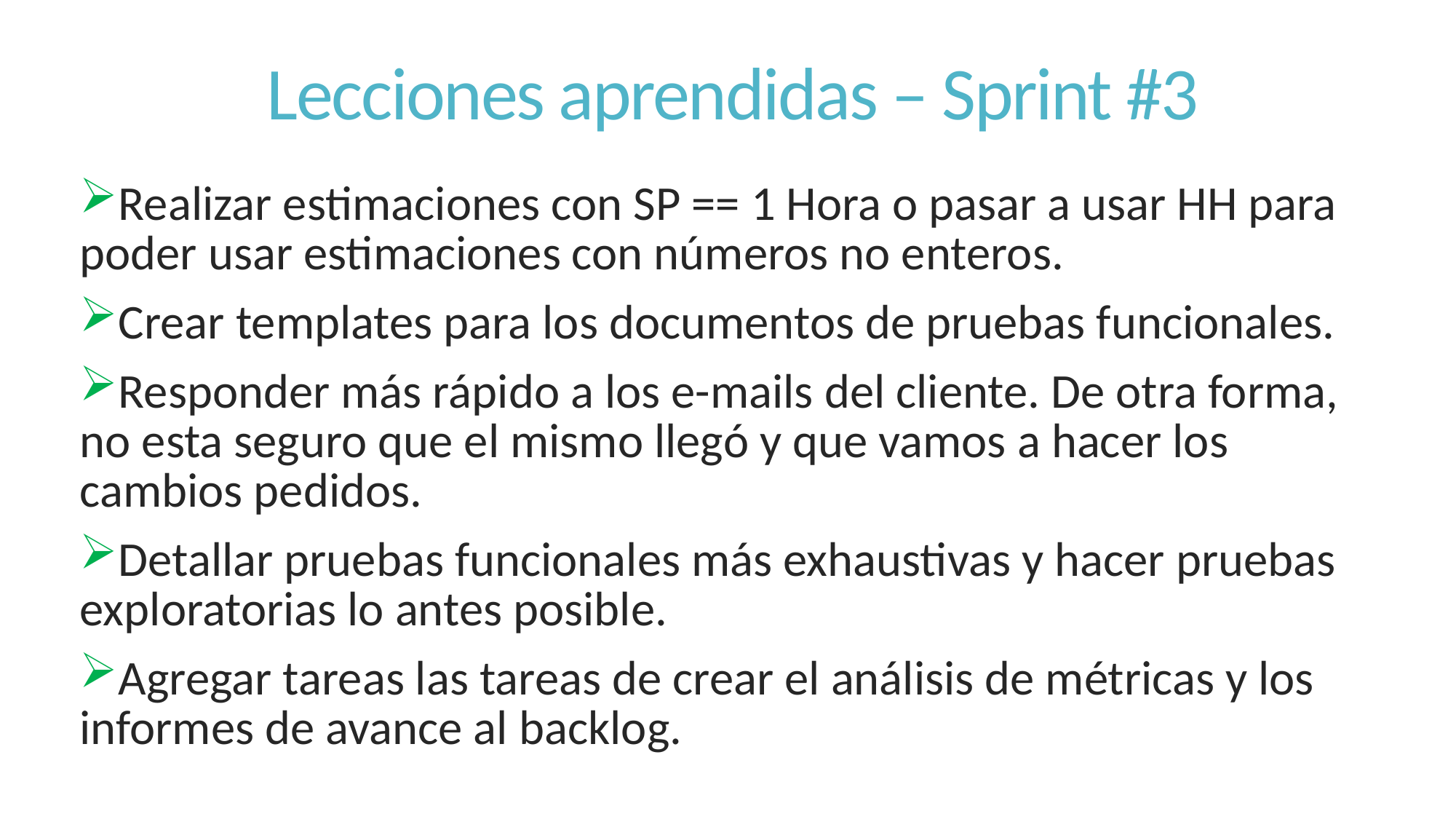

# Lecciones aprendidas – Sprint #3
Realizar estimaciones con SP == 1 Hora o pasar a usar HH para poder usar estimaciones con números no enteros.
Crear templates para los documentos de pruebas funcionales.
Responder más rápido a los e-mails del cliente. De otra forma, no esta seguro que el mismo llegó y que vamos a hacer los cambios pedidos.
Detallar pruebas funcionales más exhaustivas y hacer pruebas exploratorias lo antes posible.
Agregar tareas las tareas de crear el análisis de métricas y los informes de avance al backlog.